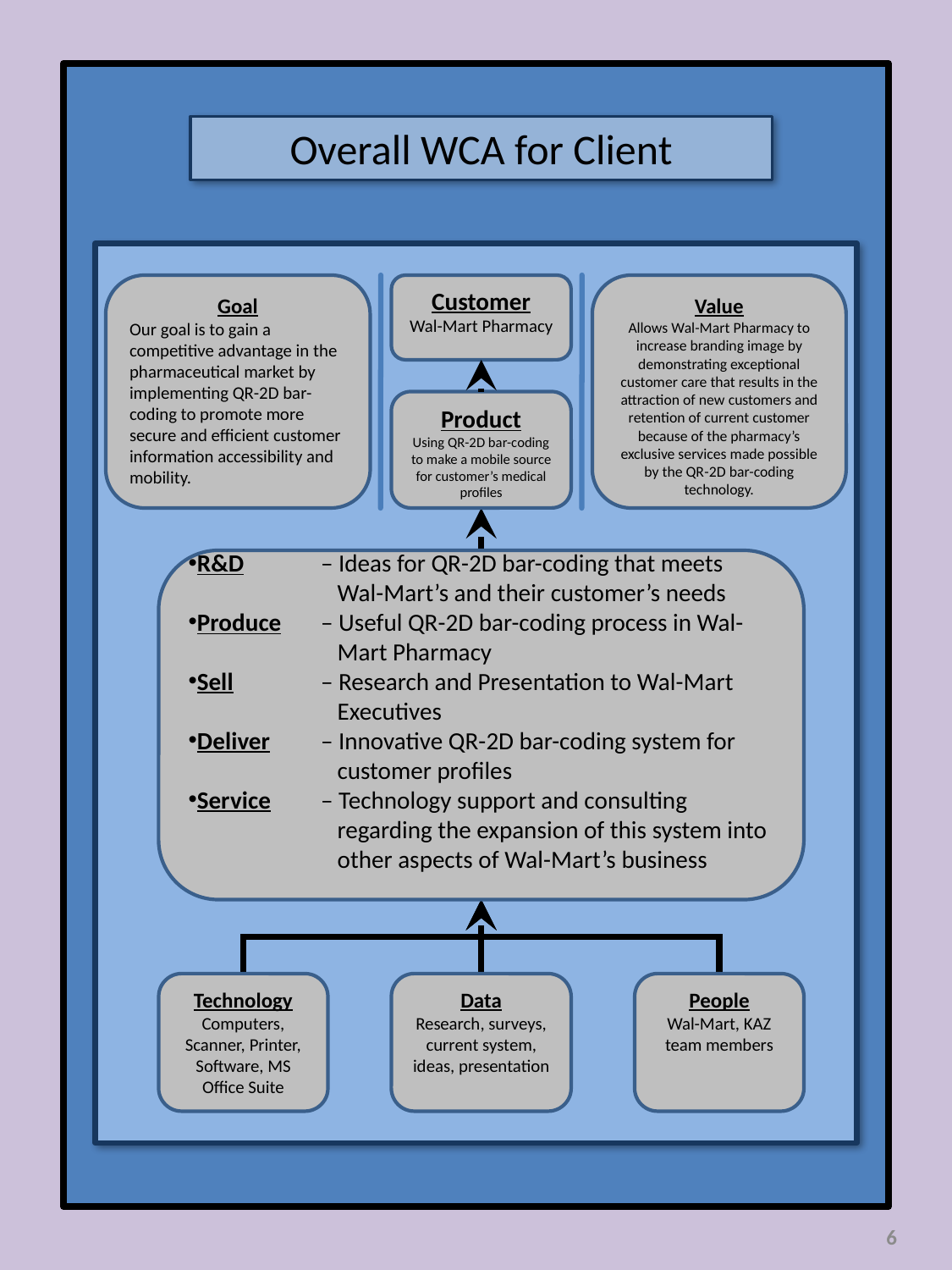

Overall WCA for Client

Goal
Our goal is to gain a competitive advantage in the pharmaceutical market by implementing QR-2D bar-coding to promote more secure and efficient customer information accessibility and mobility.
Customer
Wal-Mart Pharmacy
Value
Allows Wal-Mart Pharmacy to increase branding image by demonstrating exceptional customer care that results in the attraction of new customers and retention of current customer because of the pharmacy’s exclusive services made possible by the QR-2D bar-coding technology.
Product
Using QR-2D bar-coding to make a mobile source for customer’s medical profiles
R&D	 – Ideas for QR-2D bar-coding that meets 	    Wal-Mart’s and their customer’s needs
Produce	 – Useful QR-2D bar-coding process in Wal-	    Mart Pharmacy
Sell 	 – Research and Presentation to Wal-Mart 	    Executives
Deliver 	 – Innovative QR-2D bar-coding system for 	    customer profiles
Service	 – Technology support and consulting 	   	    regarding the expansion of this system into 	    other aspects of Wal-Mart’s business

Technology
Computers, Scanner, Printer, Software, MS Office Suite
Data
Research, surveys, current system, ideas, presentation
People
Wal-Mart, KAZ team members
6